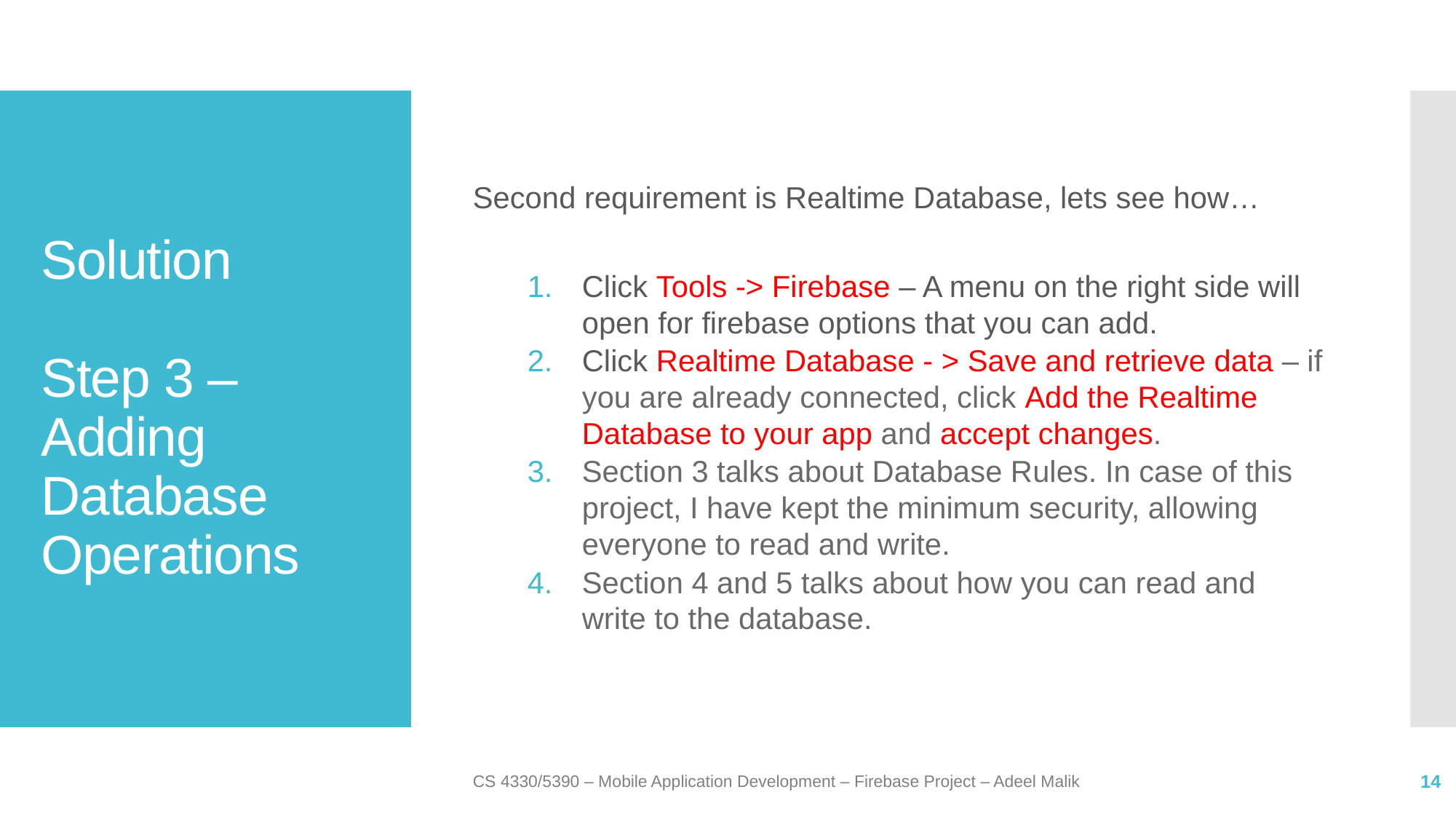

Second requirement is Realtime Database, lets see how…

Click Tools -> Firebase – A menu on the right side will open for firebase options that you can add.
Click Realtime Database - > Save and retrieve data – if you are already connected, click Add the Realtime Database to your app and accept changes.
Section 3 talks about Database Rules. In case of this project, I have kept the minimum security, allowing everyone to read and write.
Section 4 and 5 talks about how you can read and write to the database.
# Solution Step 3 – Adding Database Operations
CS 4330/5390 – Mobile Application Development – Firebase Project – Adeel Malik
14